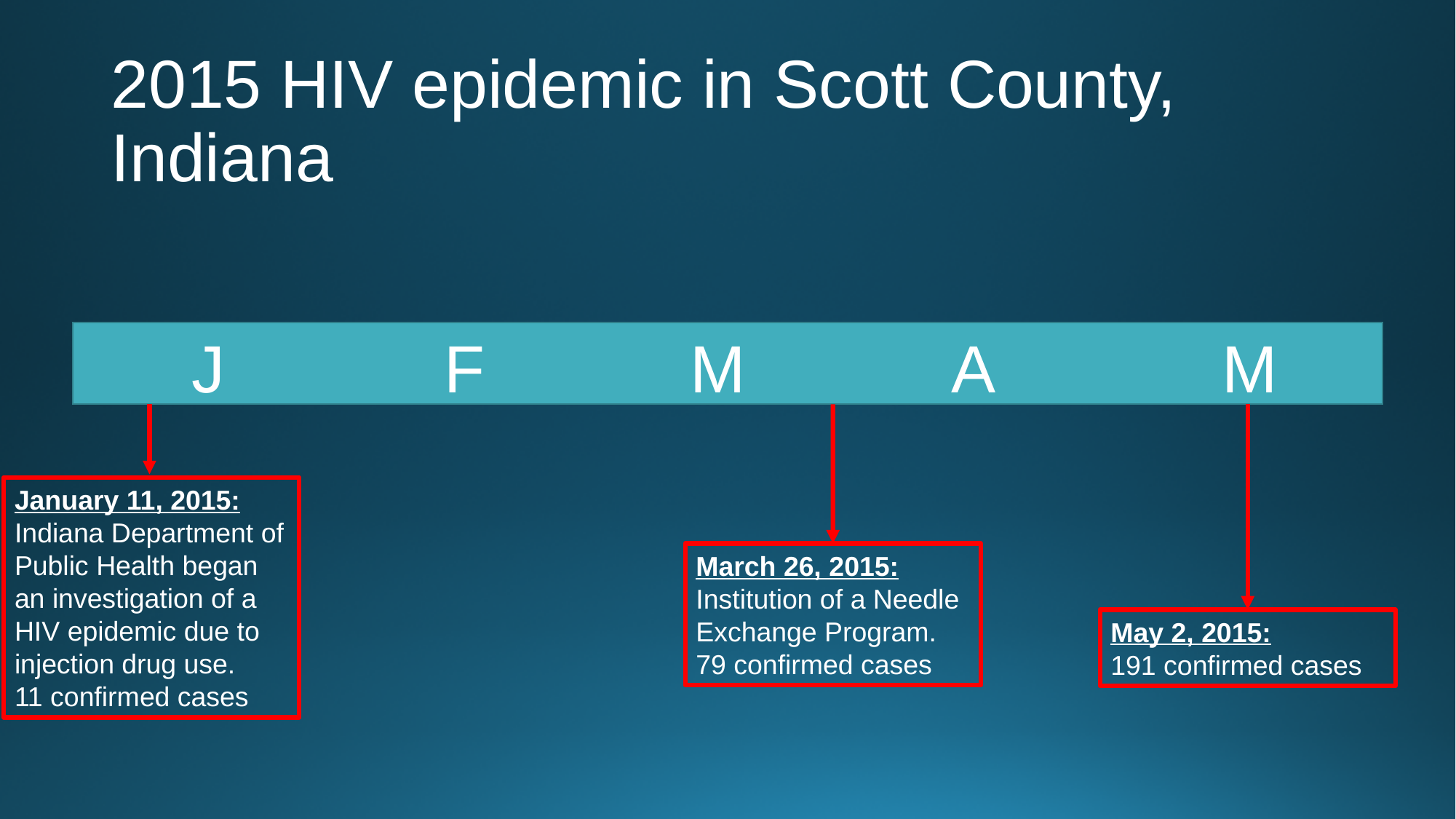

# 2015 HIV epidemic in Scott County, Indiana
J
F
M
A
M

January 11, 2015:
Indiana Department of Public Health began an investigation of a HIV epidemic due to injection drug use.
11 confirmed cases
March 26, 2015:
Institution of a Needle Exchange Program. 79 confirmed cases
May 2, 2015:
191 confirmed cases